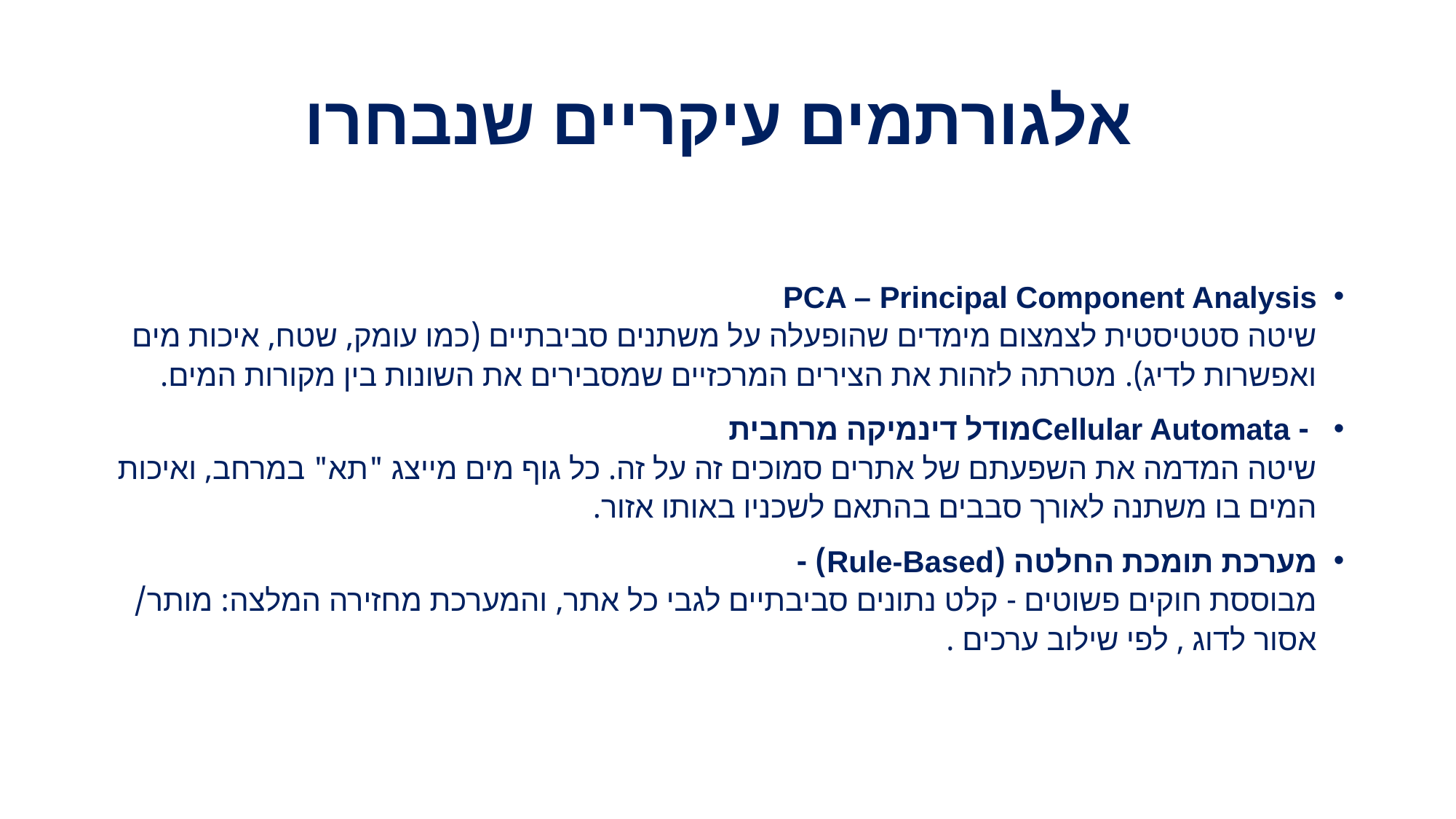

# אלגורתמים עיקריים שנבחרו

PCA – Principal Component Analysis
שיטה סטטיסטית לצמצום מימדים שהופעלה על משתנים סביבתיים (כמו עומק, שטח, איכות מים ואפשרות לדיג). מטרתה לזהות את הצירים המרכזיים שמסבירים את השונות בין מקורות המים.
 - Cellular Automataמודל דינמיקה מרחבית
שיטה המדמה את השפעתם של אתרים סמוכים זה על זה. כל גוף מים מייצג "תא" במרחב, ואיכות המים בו משתנה לאורך סבבים בהתאם לשכניו באותו אזור.
מערכת תומכת החלטה (Rule-Based) -
מבוססת חוקים פשוטים - קלט נתונים סביבתיים לגבי כל אתר, והמערכת מחזירה המלצה: מותר/ אסור לדוג , לפי שילוב ערכים .